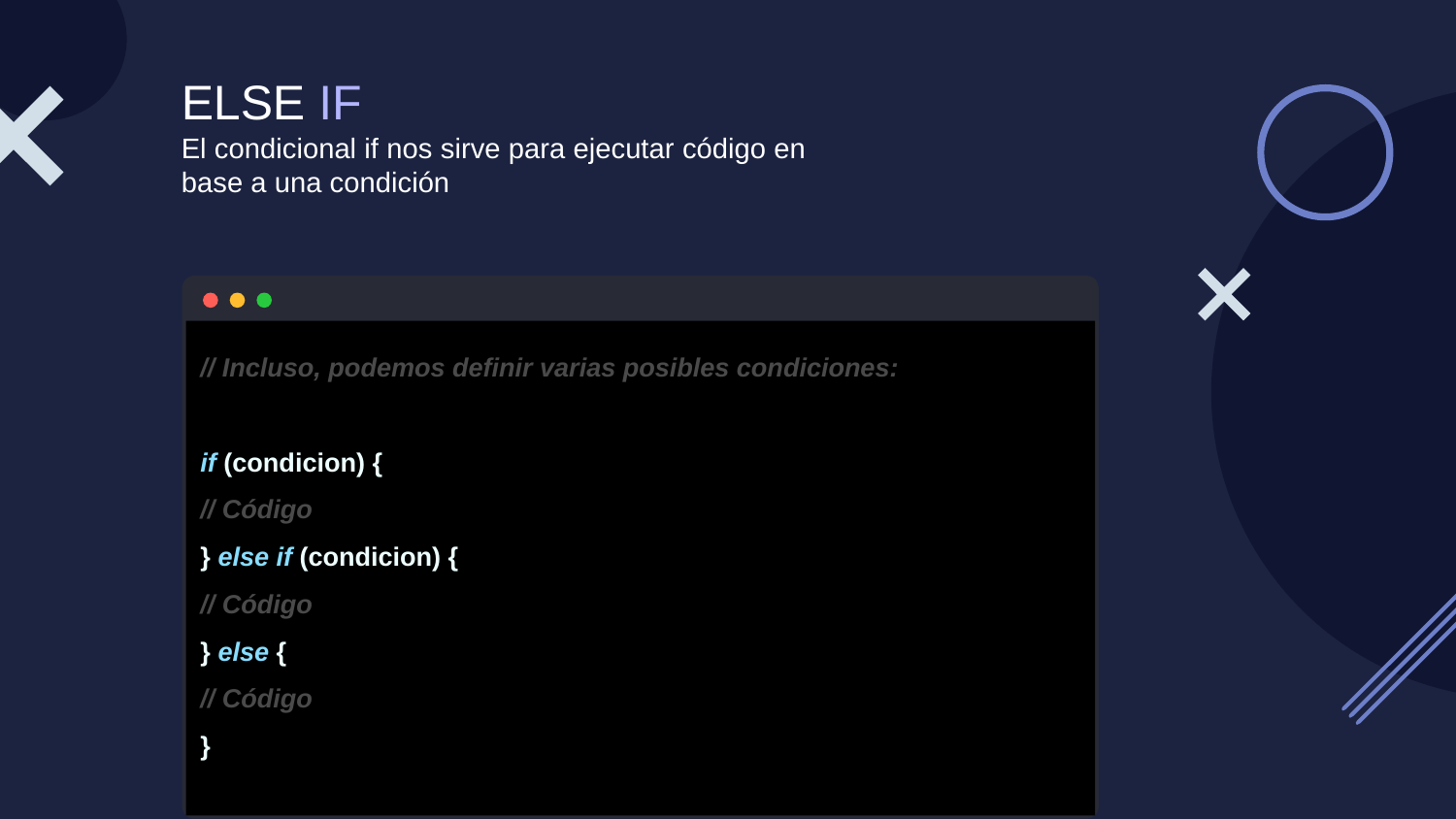

# ELSE IF
El condicional if nos sirve para ejecutar código en base a una condición

// Incluso, podemos definir varias posibles condiciones:

if (condicion) {
// Código
} else if (condicion) {
// Código
} else {
// Código
}